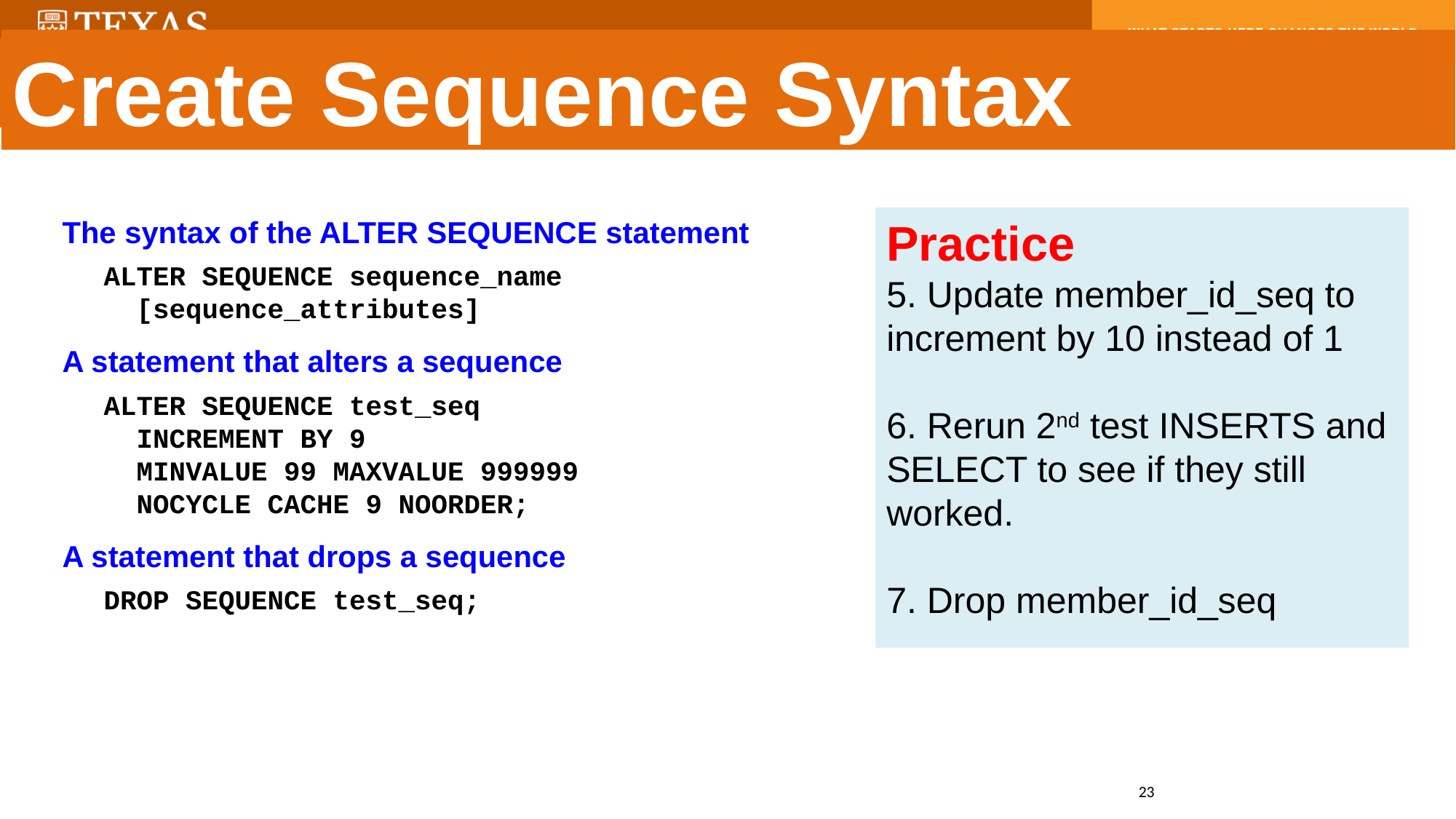

Create Sequence Syntax

The syntax of the ALTER SEQUENCE statement
ALTER SEQUENCE sequence_name
  [sequence_attributes]
A statement that alters a sequence
ALTER SEQUENCE test_seq
  INCREMENT BY 9
  MINVALUE 99 MAXVALUE 999999
  NOCYCLE CACHE 9 NOORDER;
A statement that drops a sequence
DROP SEQUENCE test_seq;
Practice
5. Update member_id_seq to increment by 10 instead of 1

6. Rerun 2nd test INSERTS and SELECT to see if they still worked.

7. Drop member_id_seq

23